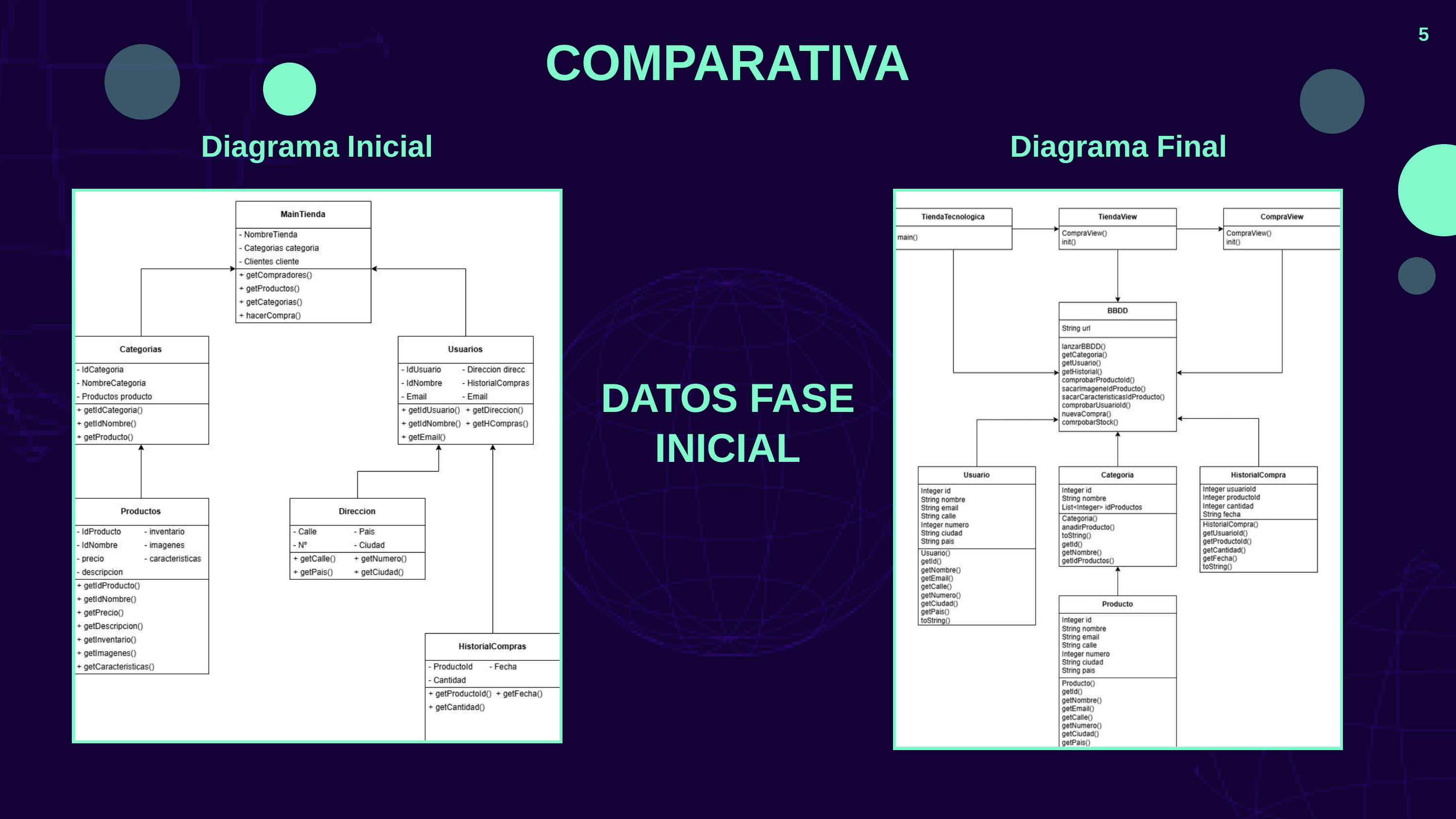

5
COMPARATIVA

Diagrama Inicial
Diagrama Final

DATOS FASE INICIAL